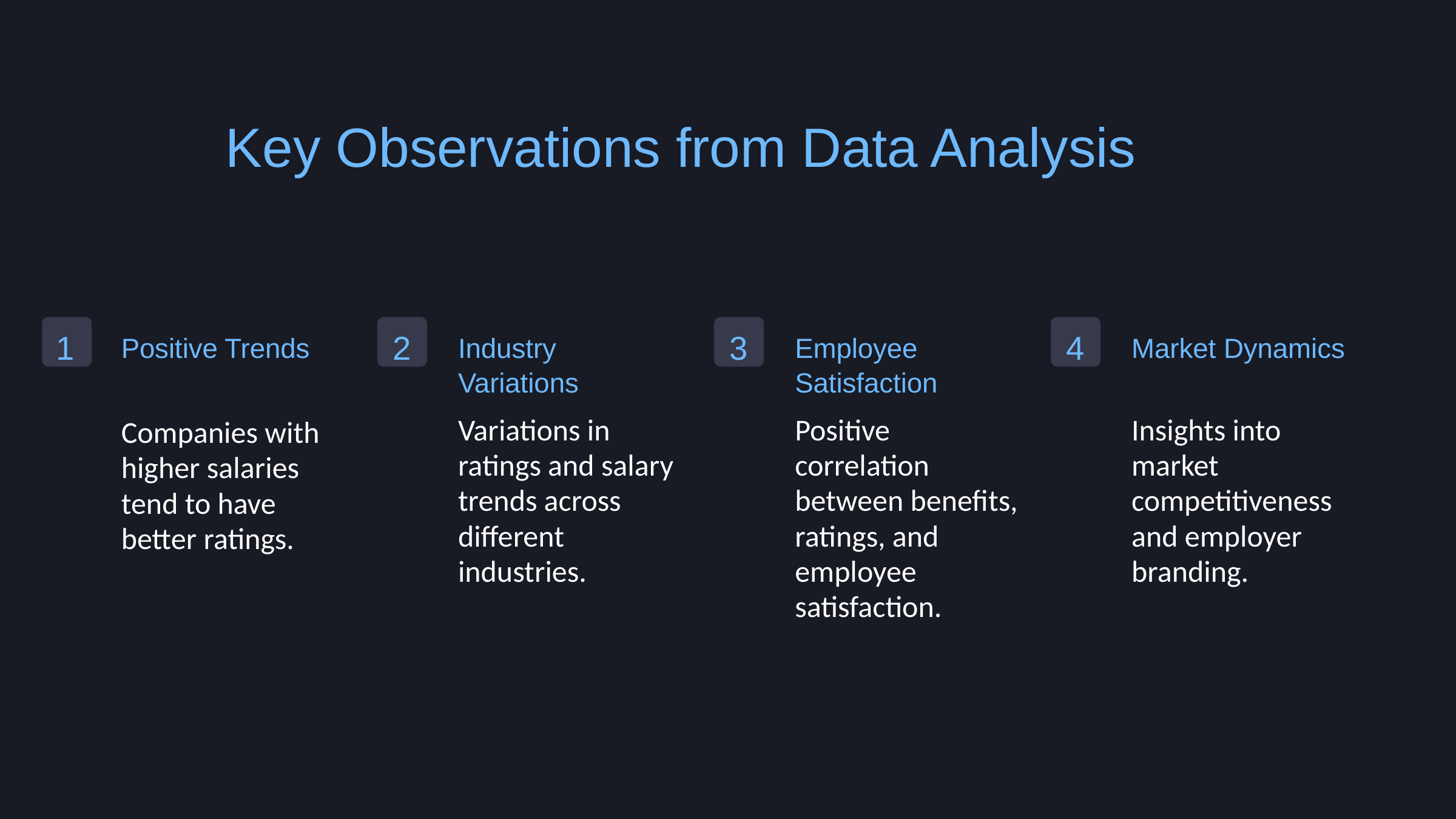

Key Observations from Data Analysis

1
2
3
4
Positive Trends
Industry Variations
Employee Satisfaction
Market Dynamics
Variations in ratings and salary trends across different industries.
Positive correlation between benefits, ratings, and employee satisfaction.
Insights into market competitiveness and employer branding.
Companies with higher salaries tend to have better ratings.